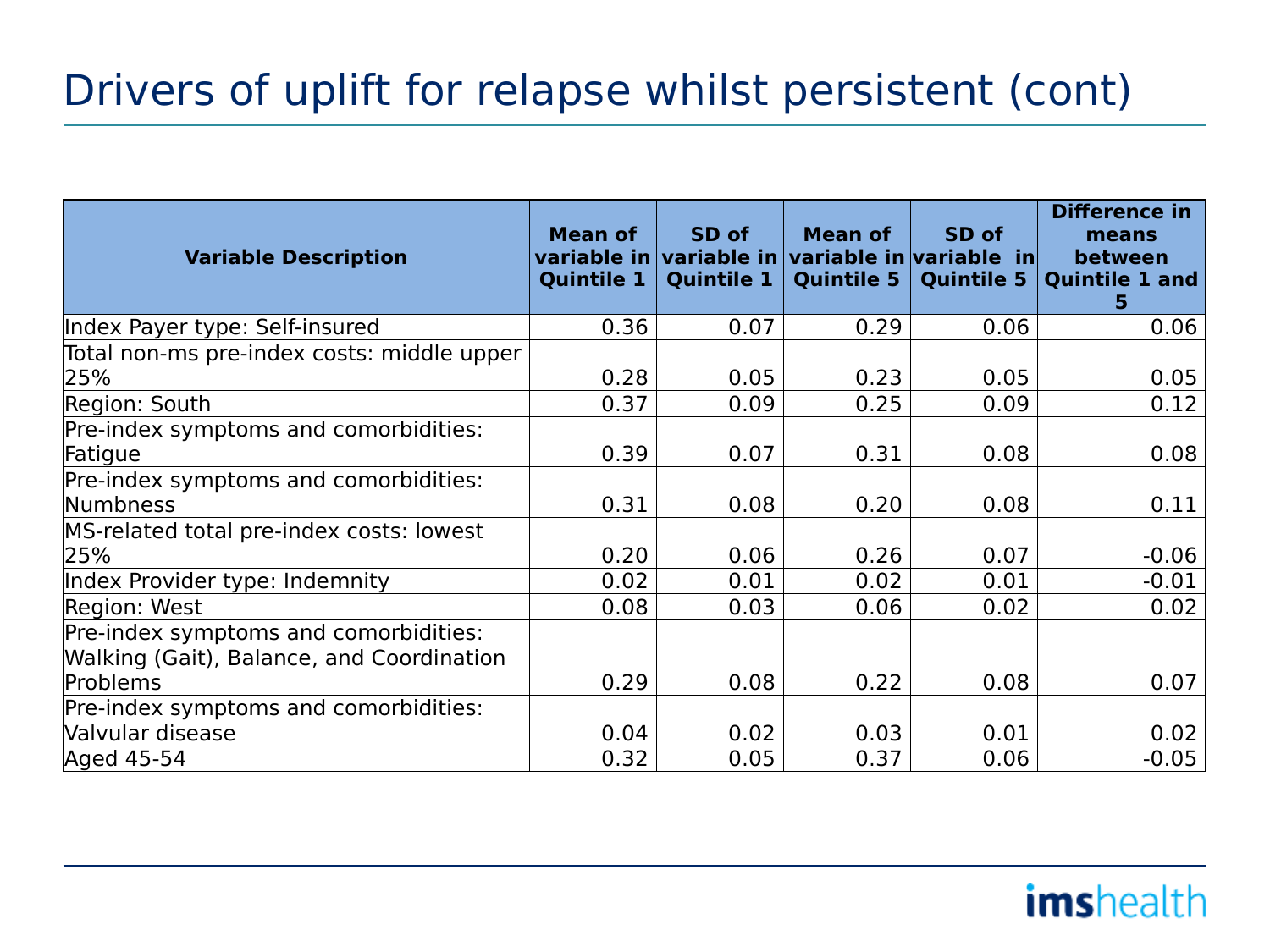

# Drivers of uplift for relapse whilst persistent (cont)
| Variable Description | Mean of variable in Quintile 1 | SD of variable in Quintile 1 | Mean of variable in Quintile 5 | SD of variable in Quintile 5 | Difference in means between Quintile 1 and 5 |
| --- | --- | --- | --- | --- | --- |
| Index Payer type: Self-insured | 0.36 | 0.07 | 0.29 | 0.06 | 0.06 |
| Total non-ms pre-index costs: middle upper 25% | 0.28 | 0.05 | 0.23 | 0.05 | 0.05 |
| Region: South | 0.37 | 0.09 | 0.25 | 0.09 | 0.12 |
| Pre-index symptoms and comorbidities: Fatigue | 0.39 | 0.07 | 0.31 | 0.08 | 0.08 |
| Pre-index symptoms and comorbidities: Numbness | 0.31 | 0.08 | 0.20 | 0.08 | 0.11 |
| MS-related total pre-index costs: lowest 25% | 0.20 | 0.06 | 0.26 | 0.07 | -0.06 |
| Index Provider type: Indemnity | 0.02 | 0.01 | 0.02 | 0.01 | -0.01 |
| Region: West | 0.08 | 0.03 | 0.06 | 0.02 | 0.02 |
| Pre-index symptoms and comorbidities: Walking (Gait), Balance, and Coordination Problems | 0.29 | 0.08 | 0.22 | 0.08 | 0.07 |
| Pre-index symptoms and comorbidities: Valvular disease | 0.04 | 0.02 | 0.03 | 0.01 | 0.02 |
| Aged 45-54 | 0.32 | 0.05 | 0.37 | 0.06 | -0.05 |